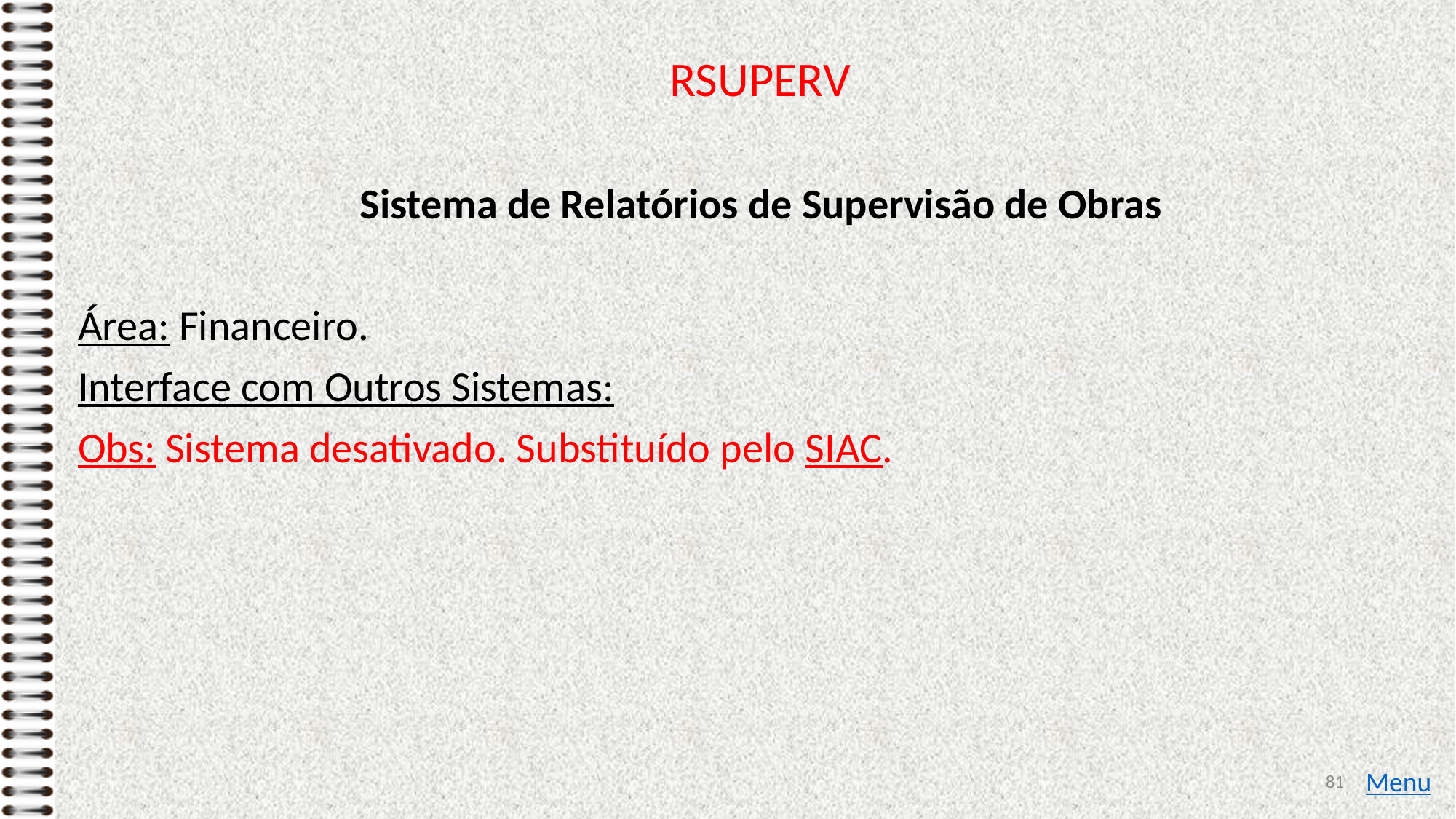

# RSUPERV

Sistema de Relatórios de Supervisão de Obras

Área: Financeiro.
Interface com Outros Sistemas:
Obs: Sistema desativado. Substituído pelo SIAC.
81
Menu